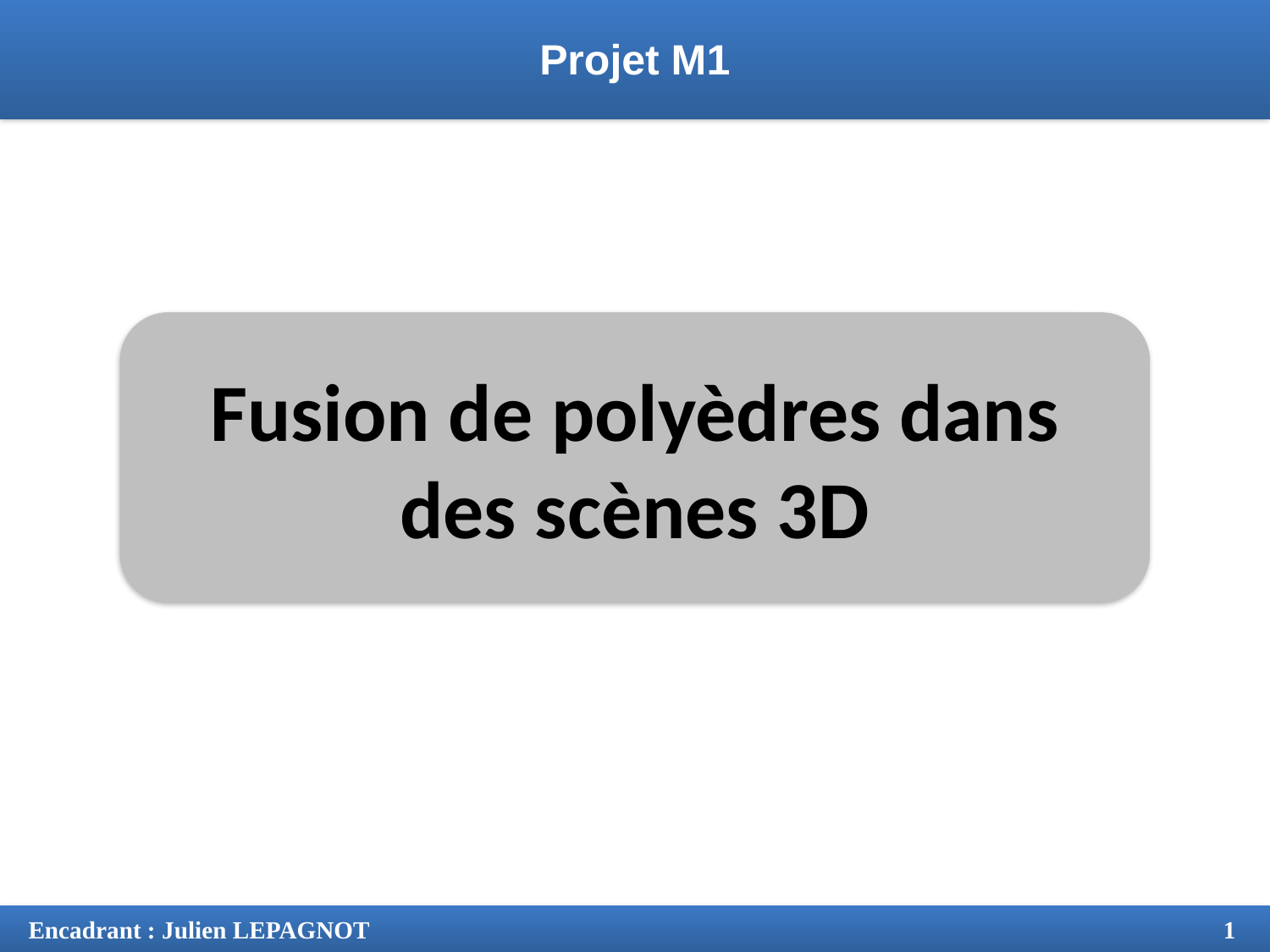

Projet M1
Fusion de polyèdres dans des scènes 3D